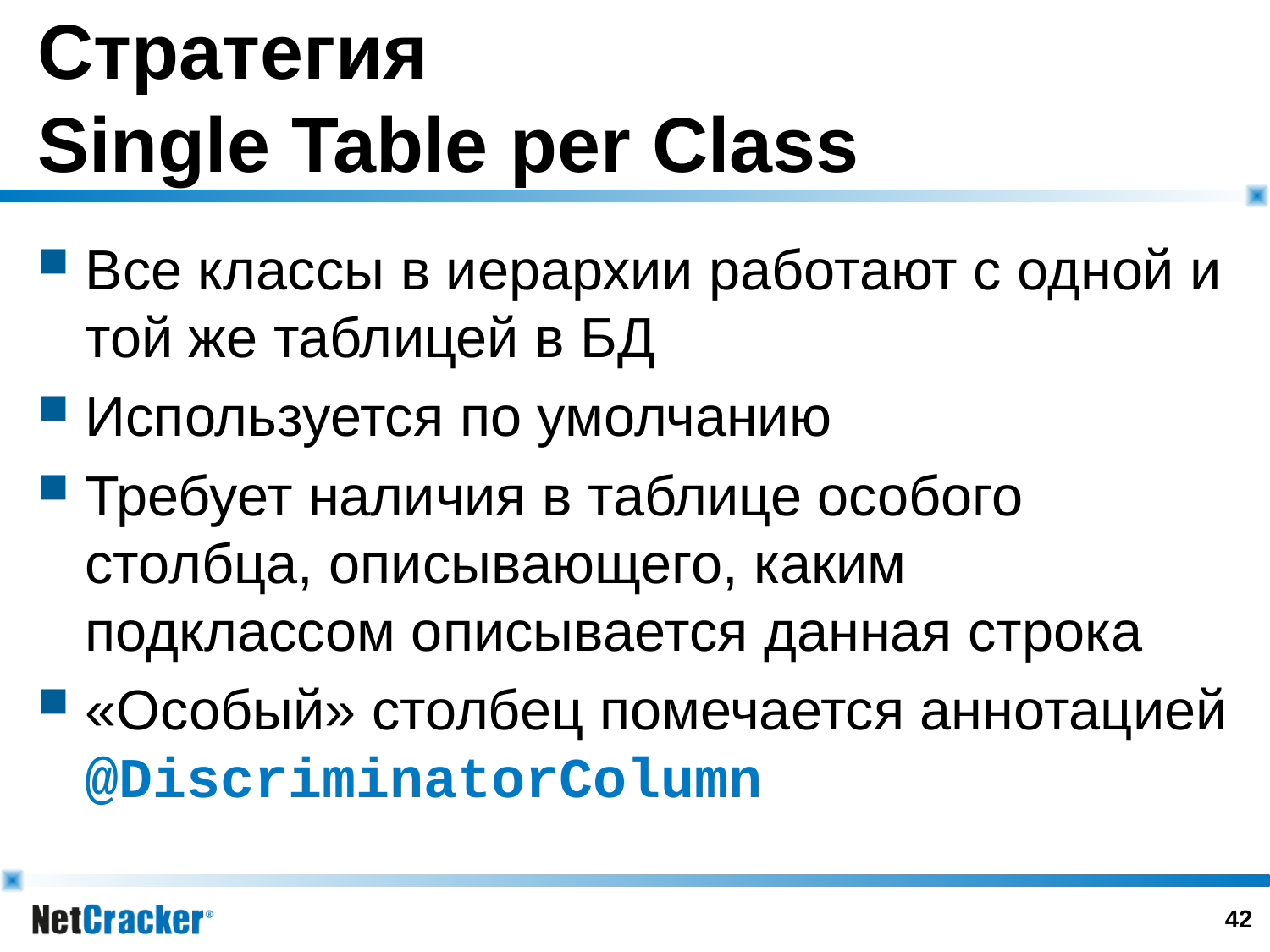

# Стратегия Single Table per Class
Все классы в иерархии работают с одной и той же таблицей в БД
Используется по умолчанию
Требует наличия в таблице особого столбца, описывающего, каким подклассом описывается данная строка
«Особый» столбец помечается аннотацией @DiscriminatorColumn
42